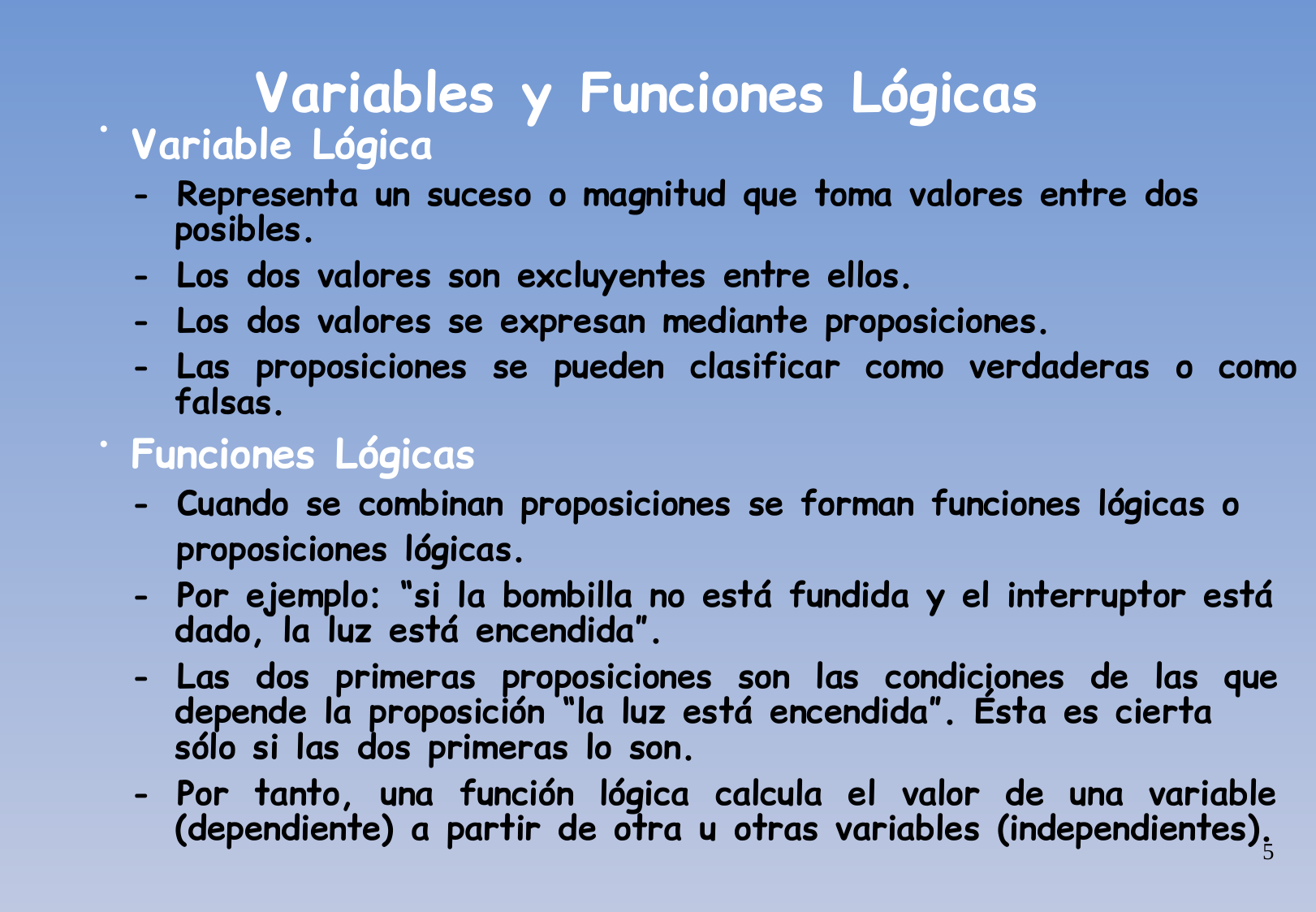

Variables  y  Funciones  Lógicas
Variable  Lógica
-   Representa  un  suceso  o  magnitud  que  toma  valores  entre  dos
	posibles.
-   Los  dos  valores  son  excluyentes  entre  ellos.
-   Los  dos  valores  se  expresan  mediante  proposiciones.
-   Las   proposiciones   se   pueden   clasificar   como   verdaderas   o   como
	falsas.
Funciones  Lógicas
-   Cuando  se  combinan  proposiciones  se  forman  funciones  lógicas  o
		proposiciones  lógicas.
-   Por  ejemplo:  “si  la  bombilla  no  está  fundida  y  el  interruptor  está
	dado,  la  luz  está  encendida”.
-   Las   dos   primeras   proposiciones   son   las   condiciones   de   las   que
	depende  la  proposición  “la  luz  está  encendida”.  Ésta  es  cierta
	sólo  si  las  dos  primeras  lo  son.
-   Por   tanto,   una   función   lógica   calcula   el   valor   de   una   variable
	(dependiente)  a  partir  de  otra  u  otras  variables  (independientes).
•

•
5